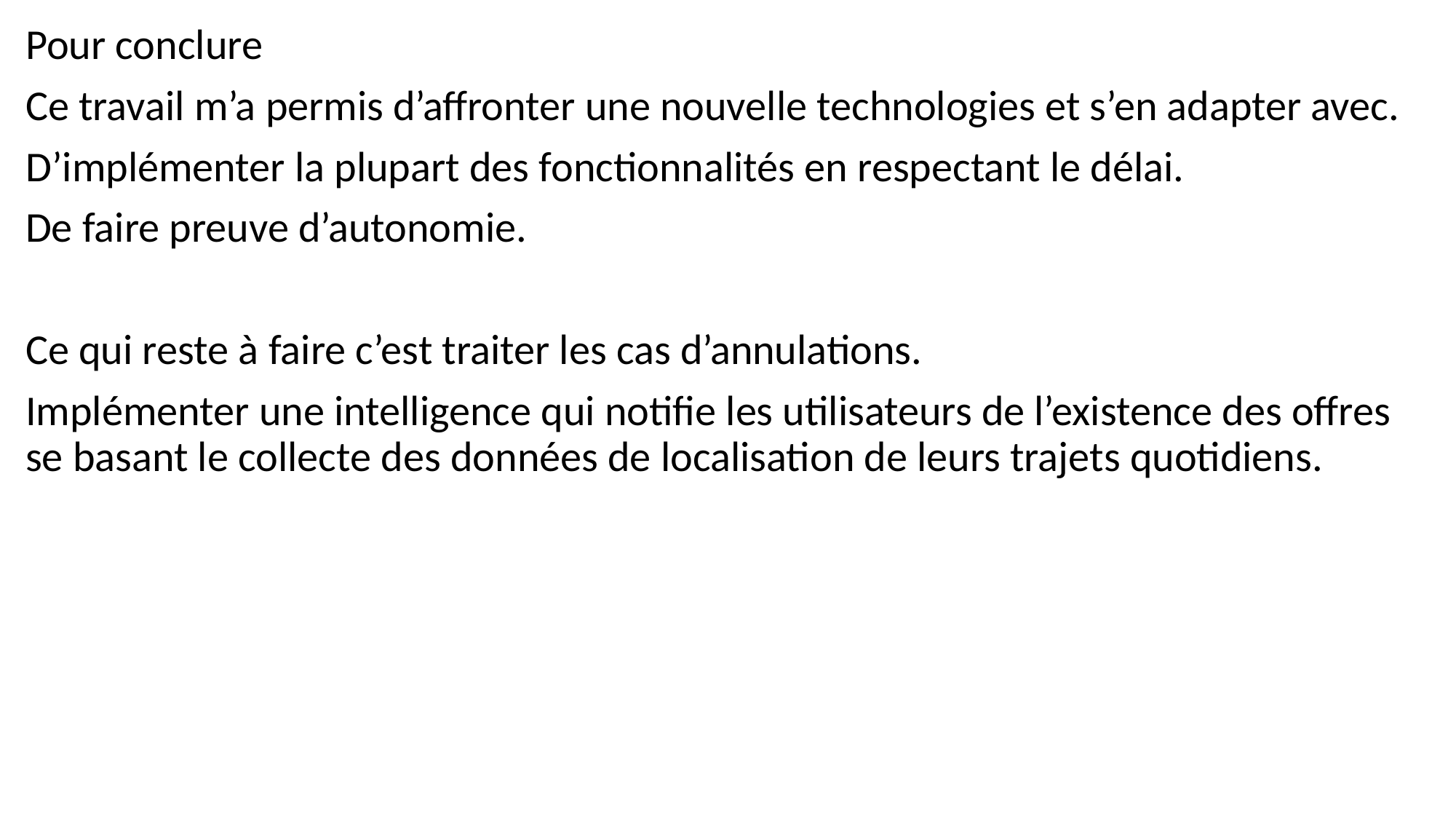

Pour conclure
Ce travail m’a permis d’affronter une nouvelle technologies et s’en adapter avec.
D’implémenter la plupart des fonctionnalités en respectant le délai.
De faire preuve d’autonomie.

Ce qui reste à faire c’est traiter les cas d’annulations.
Implémenter une intelligence qui notifie les utilisateurs de l’existence des offres se basant le collecte des données de localisation de leurs trajets quotidiens.